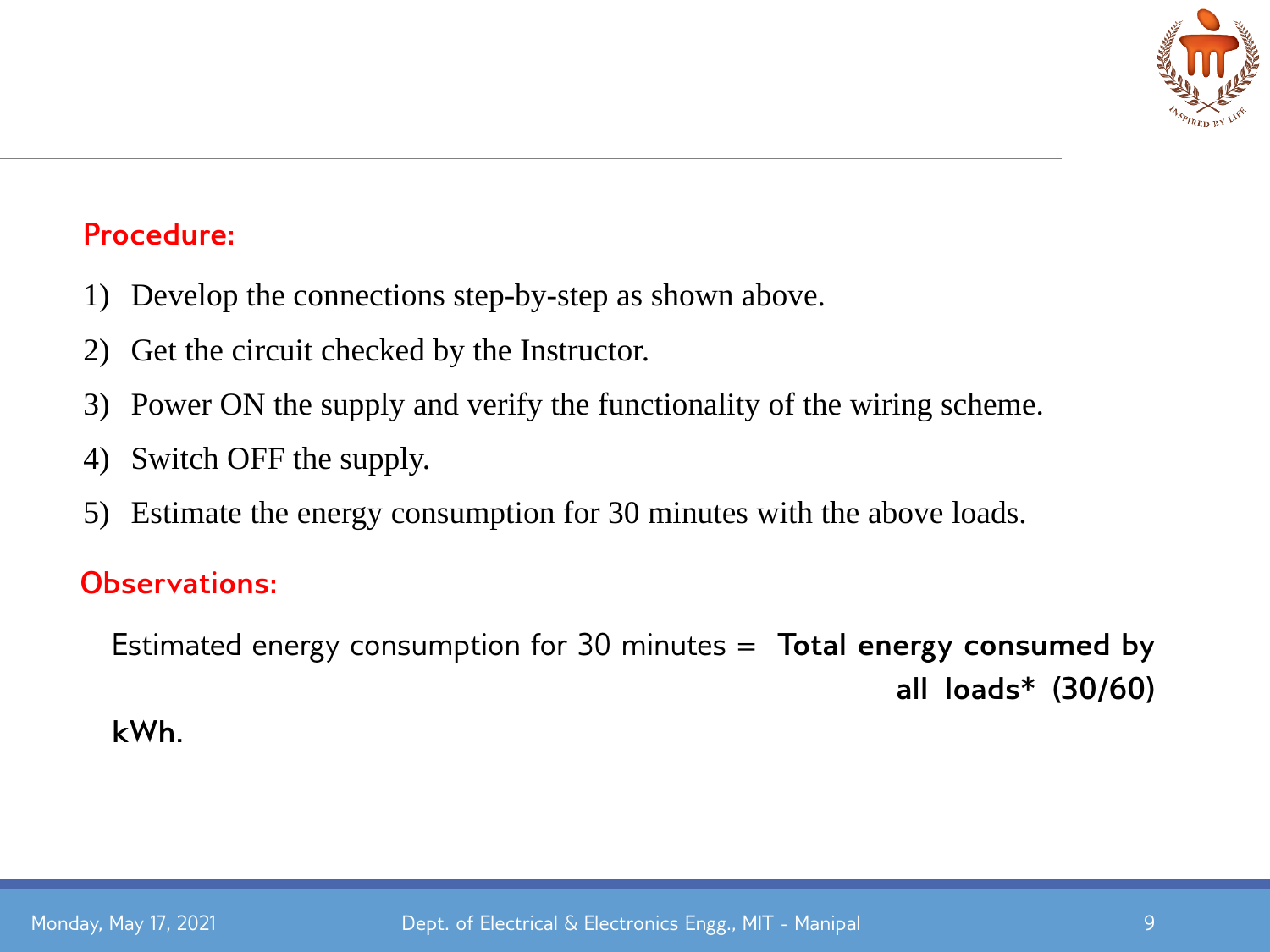

Procedure:
Develop the connections step-by-step as shown above.
Get the circuit checked by the Instructor.
Power ON the supply and verify the functionality of the wiring scheme.
Switch OFF the supply.
Estimate the energy consumption for 30 minutes with the above loads.
Observations:
Estimated energy consumption for 30 minutes =  Total energy consumed by 					         all loads* (30/60) kWh.

Monday, May 17, 2021
Dept. of Electrical & Electronics Engg., MIT - Manipal
9